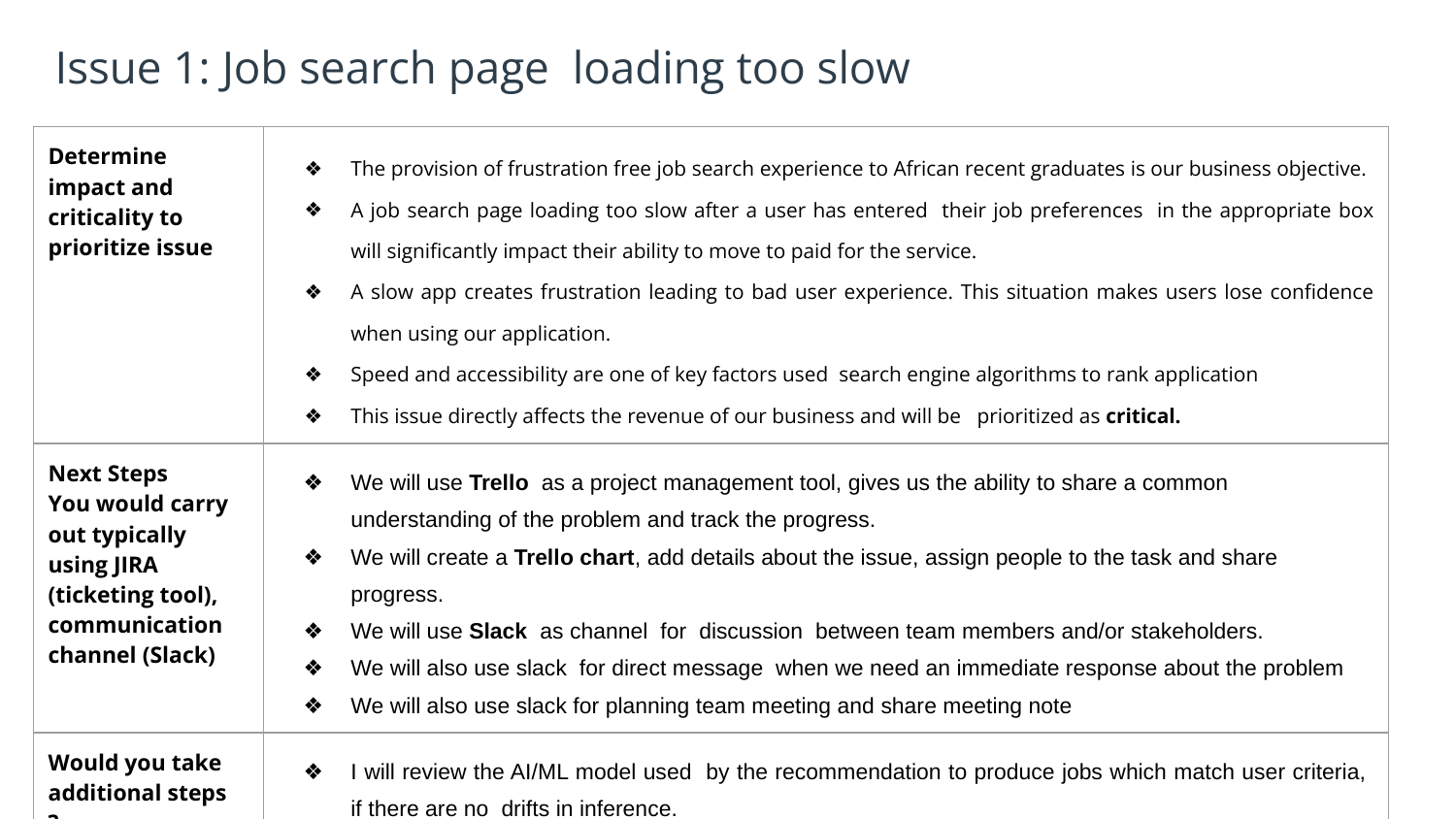

# Issue 1: Job search page  loading too slow
| Determine impact and criticality to prioritize issue | The provision of frustration free job search experience to African recent graduates is our business objective. A job search page loading too slow after a user has entered their job preferences in the appropriate box will significantly impact their ability to move to paid for the service. A slow app creates frustration leading to bad user experience. This situation makes users lose confidence when using our application. Speed and accessibility are one of key factors used search engine algorithms to rank application This issue directly affects the revenue of our business and will be prioritized as critical. |
| --- | --- |
| Next Steps You would carry out typically using JIRA (ticketing tool), communication channel (Slack) | We will use Trello as a project management tool, gives us the ability to share a common understanding of the problem and track the progress. We will create a Trello chart, add details about the issue, assign people to the task and share progress. We will use Slack as channel for discussion between team members and/or stakeholders. We will also use slack for direct message when we need an immediate response about the problem We will also use slack for planning team meeting and share meeting note |
| Would you take additional steps ? | I will review the AI/ML model used by the recommendation to produce jobs which match user criteria, if there are no drifts in inference. I will also discuss with the Engineering team about the data used to train the model |